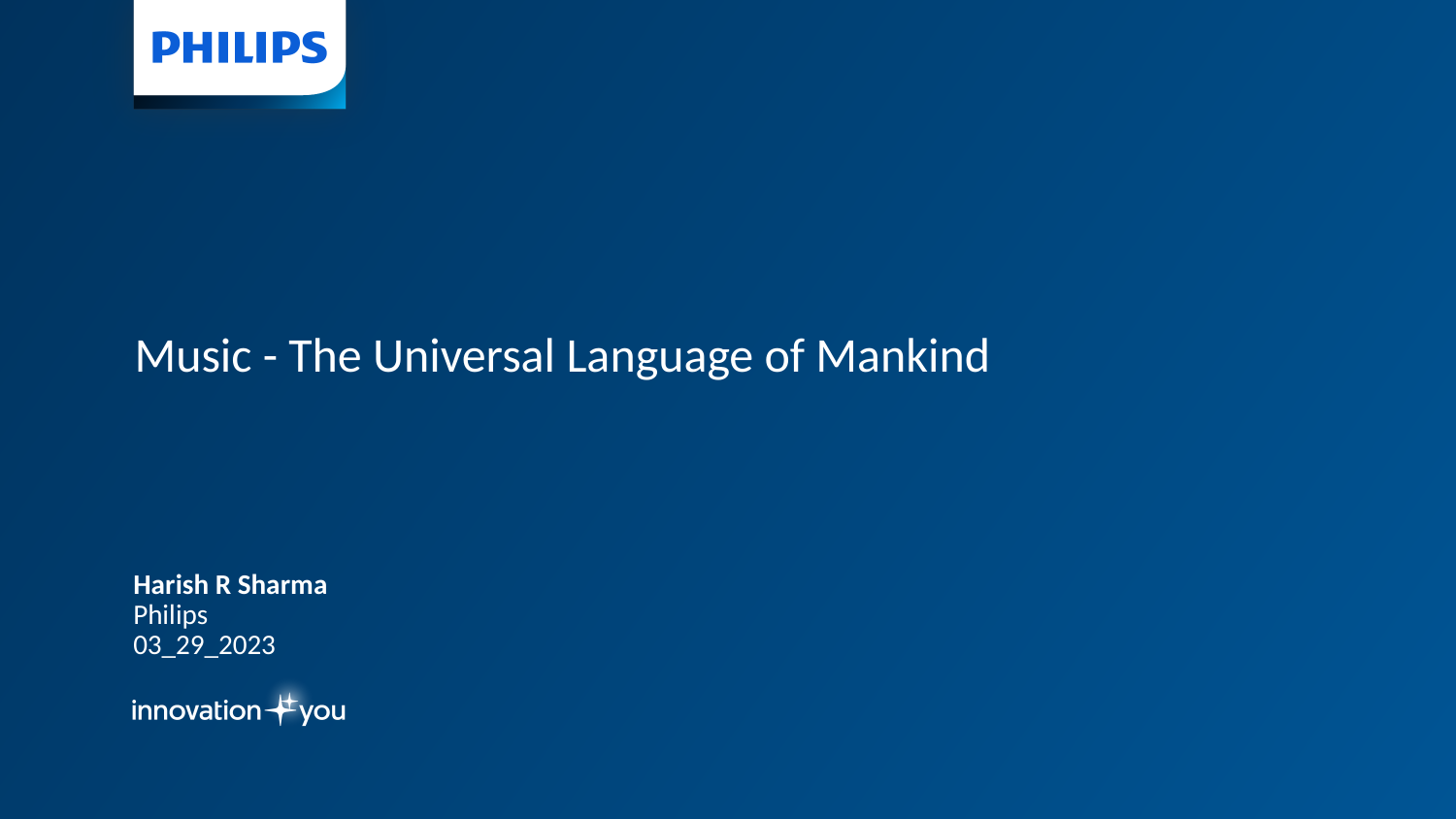

Music - The Universal Language of Mankind
Harish R Sharma
Philips
03_29_2023